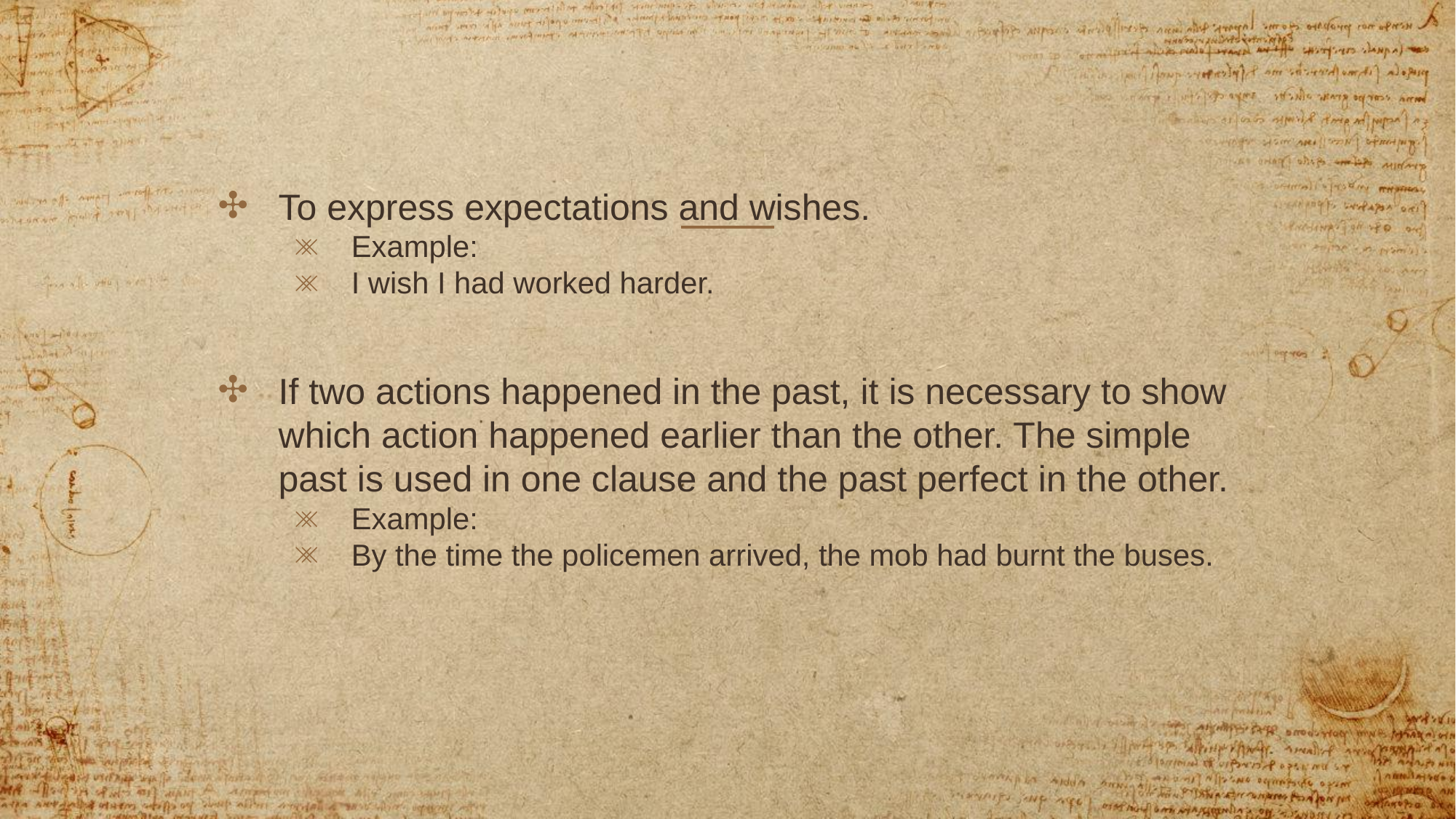

To express expectations and wishes.
Example:
I wish I had worked harder.

If two actions happened in the past, it is necessary to show which action happened earlier than the other. The simple past is used in one clause and the past perfect in the other.
Example:
By the time the policemen arrived, the mob had burnt the buses.